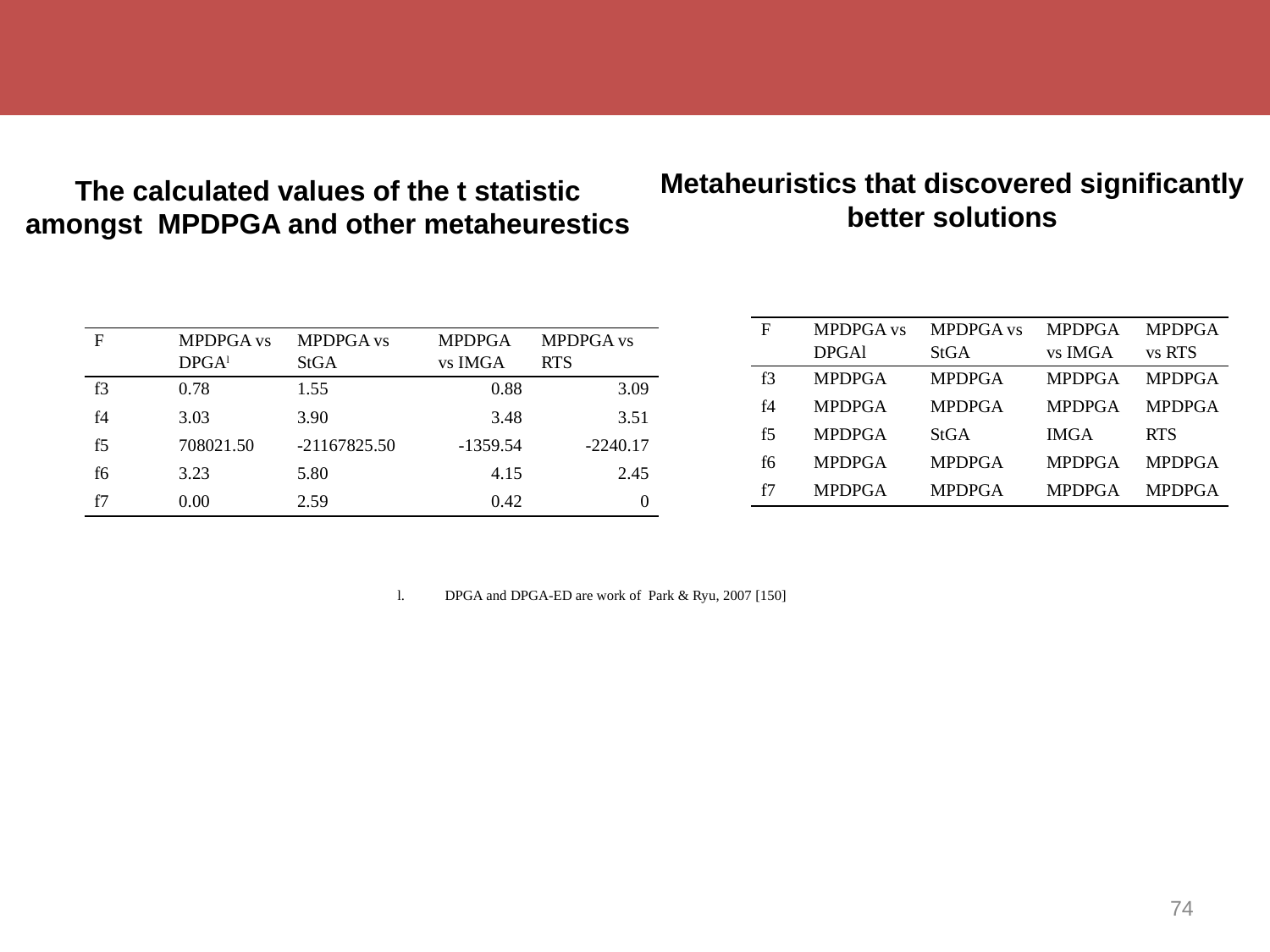

The calculated values of the t statistic amongst  MPDPGA and other metaheurestics
Metaheuristics that discovered significantly better solutions
| F | MPDPGA vs DPGAl | MPDPGA vs StGA | MPDPGA vs IMGA | MPDPGA vs RTS |
| --- | --- | --- | --- | --- |
| f3 | MPDPGA | MPDPGA | MPDPGA | MPDPGA |
| f4 | MPDPGA | MPDPGA | MPDPGA | MPDPGA |
| f5 | MPDPGA | StGA | IMGA | RTS |
| f6 | MPDPGA | MPDPGA | MPDPGA | MPDPGA |
| f7 | MPDPGA | MPDPGA | MPDPGA | MPDPGA |
| F | MPDPGA vs DPGAl | MPDPGA vs StGA | MPDPGA vs IMGA | MPDPGA vs RTS |
| --- | --- | --- | --- | --- |
| f3 | 0.78 | 1.55 | 0.88 | 3.09 |
| f4 | 3.03 | 3.90 | 3.48 | 3.51 |
| f5 | 708021.50 | -21167825.50 | -1359.54 | -2240.17 |
| f6 | 3.23 | 5.80 | 4.15 | 2.45 |
| f7 | 0.00 | 2.59 | 0.42 | 0 |
| DPGA and DPGA-ED are work of Park & Ryu, 2007 [150] |
| --- |
74